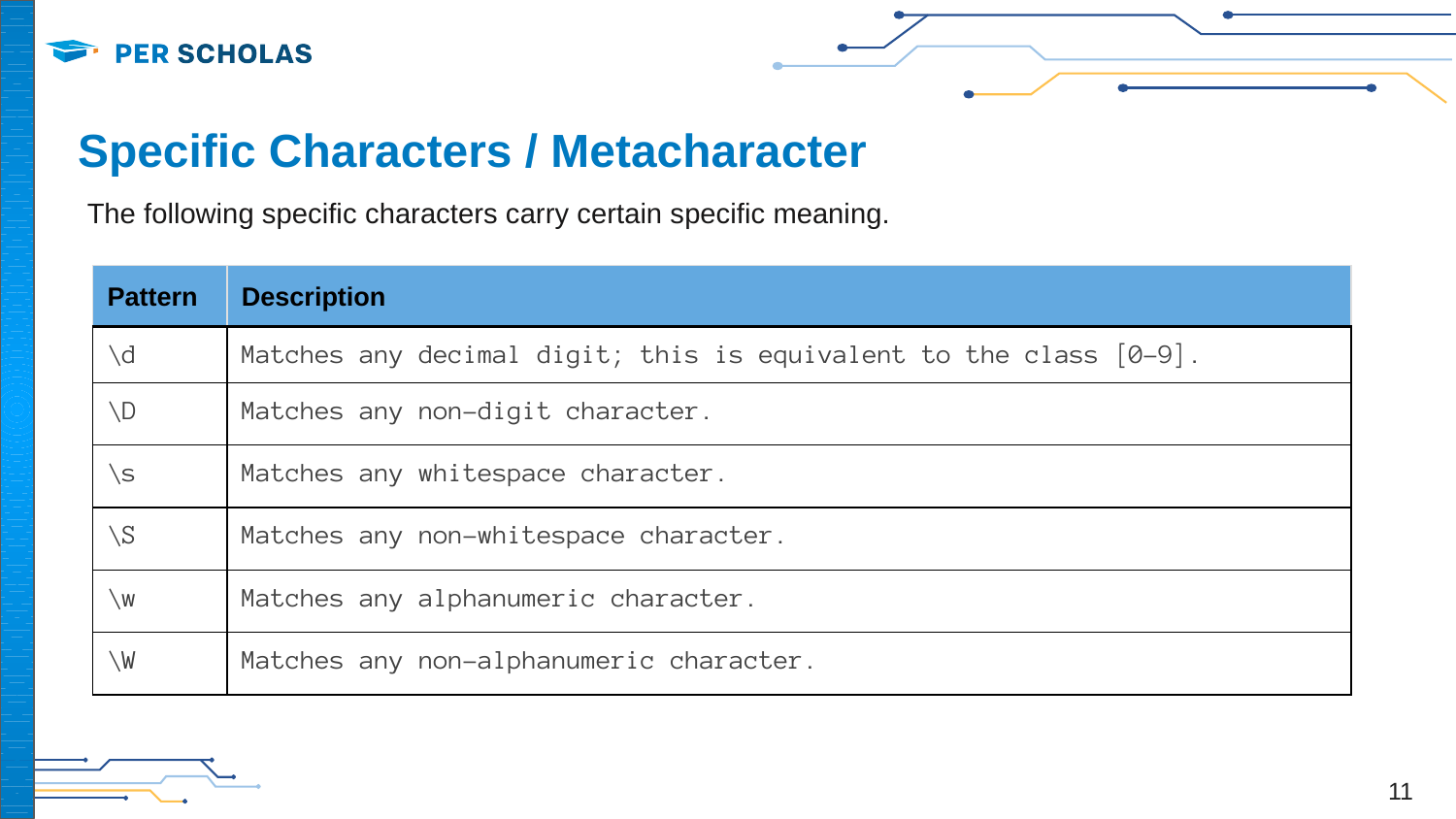

# Specific Characters / Metacharacter
The following specific characters carry certain specific meaning.
| Pattern | Description |
| --- | --- |
| \d | Matches any decimal digit; this is equivalent to the class [0-9]. |
| \D | Matches any non-digit character. |
| \s | Matches any whitespace character. |
| \S | Matches any non-whitespace character. |
| \w | Matches any alphanumeric character. |
| \W | Matches any non-alphanumeric character. |
11